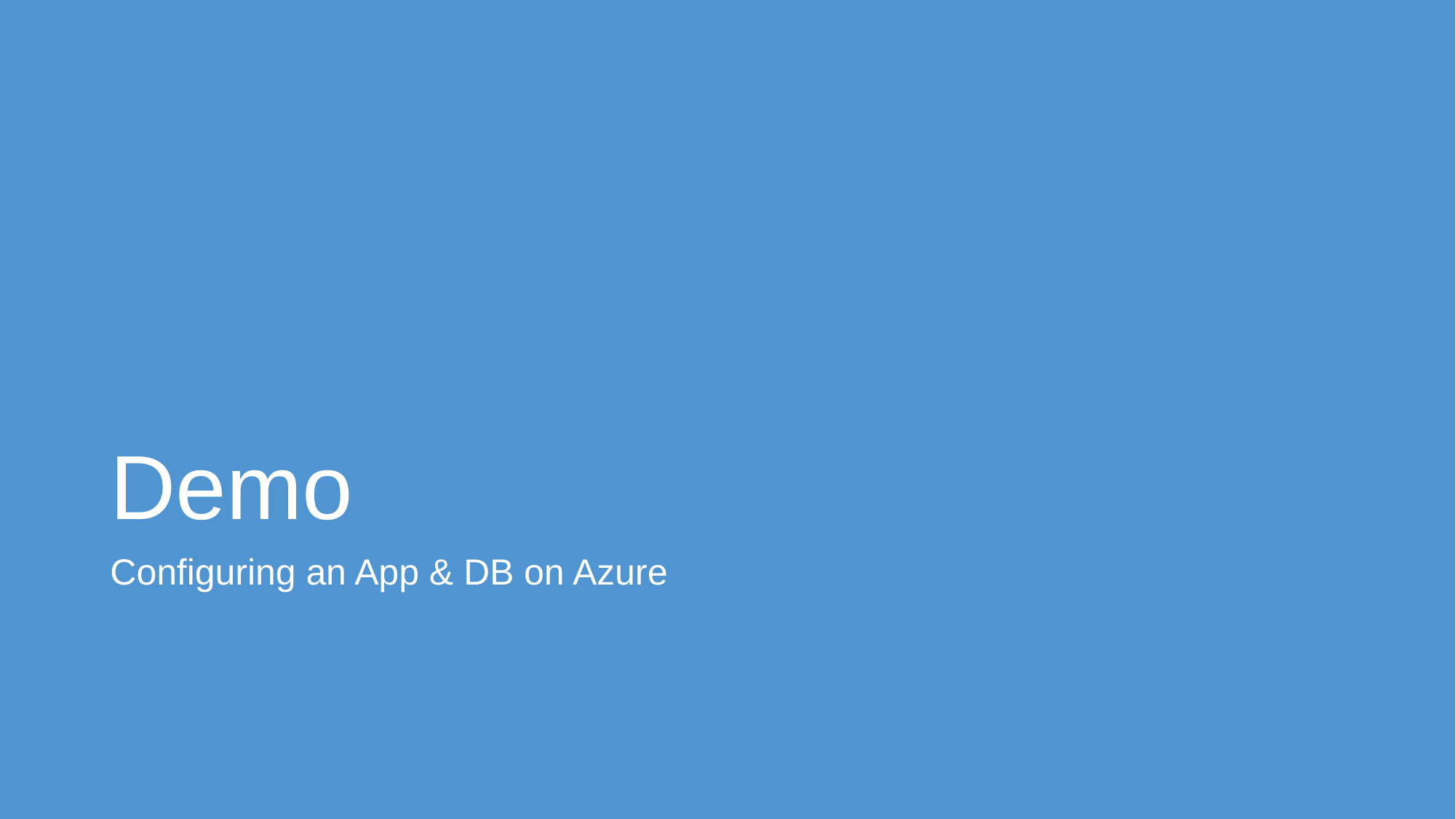

# Demo
Configuring an App & DB on Azure